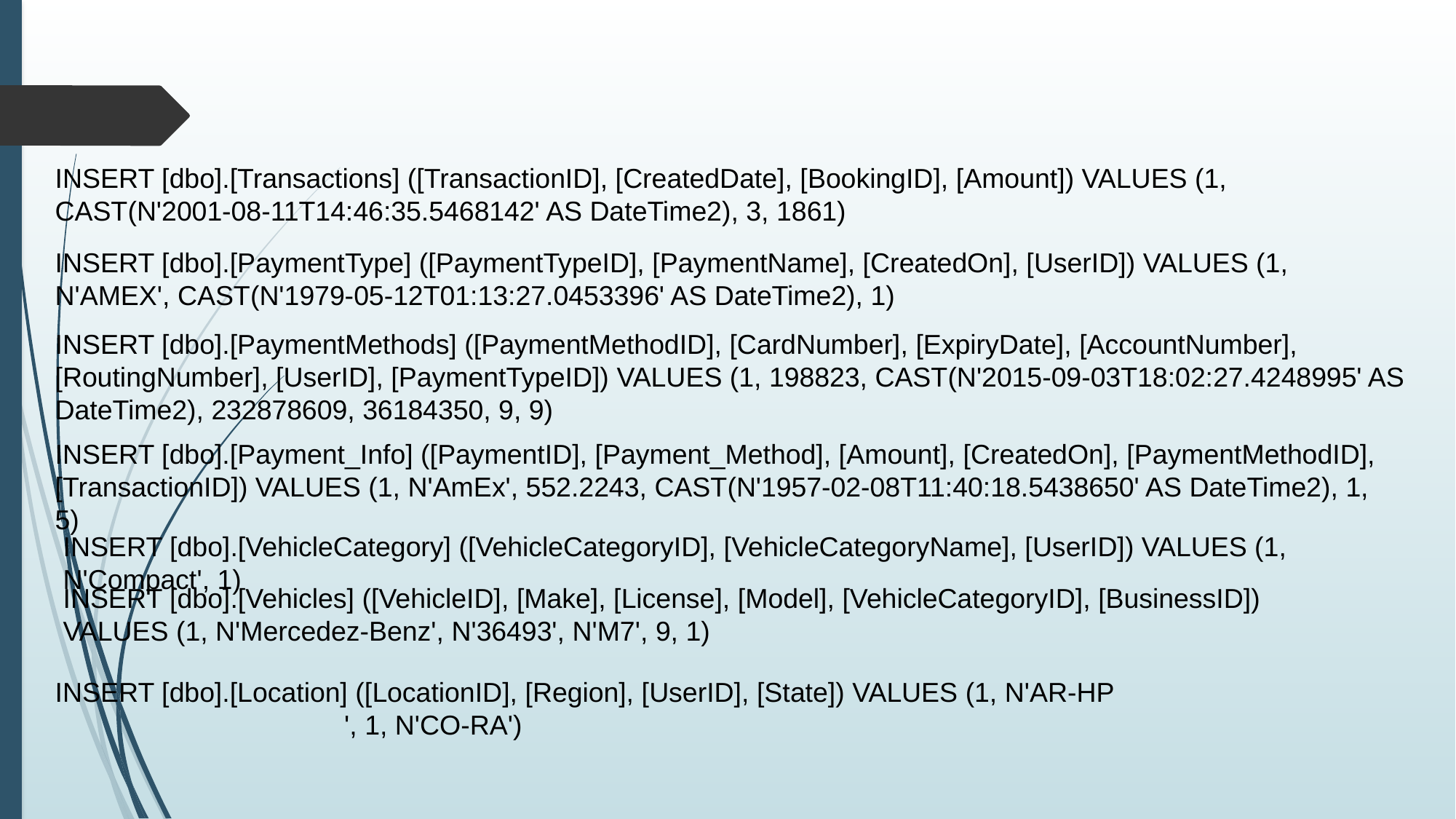

INSERT [dbo].[Transactions] ([TransactionID], [CreatedDate], [BookingID], [Amount]) VALUES (1, CAST(N'2001-08-11T14:46:35.5468142' AS DateTime2), 3, 1861)
INSERT [dbo].[PaymentType] ([PaymentTypeID], [PaymentName], [CreatedOn], [UserID]) VALUES (1, N'AMEX', CAST(N'1979-05-12T01:13:27.0453396' AS DateTime2), 1)
INSERT [dbo].[PaymentMethods] ([PaymentMethodID], [CardNumber], [ExpiryDate], [AccountNumber], [RoutingNumber], [UserID], [PaymentTypeID]) VALUES (1, 198823, CAST(N'2015-09-03T18:02:27.4248995' AS DateTime2), 232878609, 36184350, 9, 9)
INSERT [dbo].[Payment_Info] ([PaymentID], [Payment_Method], [Amount], [CreatedOn], [PaymentMethodID], [TransactionID]) VALUES (1, N'AmEx', 552.2243, CAST(N'1957-02-08T11:40:18.5438650' AS DateTime2), 1, 5)
INSERT [dbo].[VehicleCategory] ([VehicleCategoryID], [VehicleCategoryName], [UserID]) VALUES (1, N'Compact', 1)
INSERT [dbo].[Vehicles] ([VehicleID], [Make], [License], [Model], [VehicleCategoryID], [BusinessID]) VALUES (1, N'Mercedez-Benz', N'36493', N'M7', 9, 1)
INSERT [dbo].[Location] ([LocationID], [Region], [UserID], [State]) VALUES (1, N'AR-HP                                                                           ', 1, N'CO-RA')